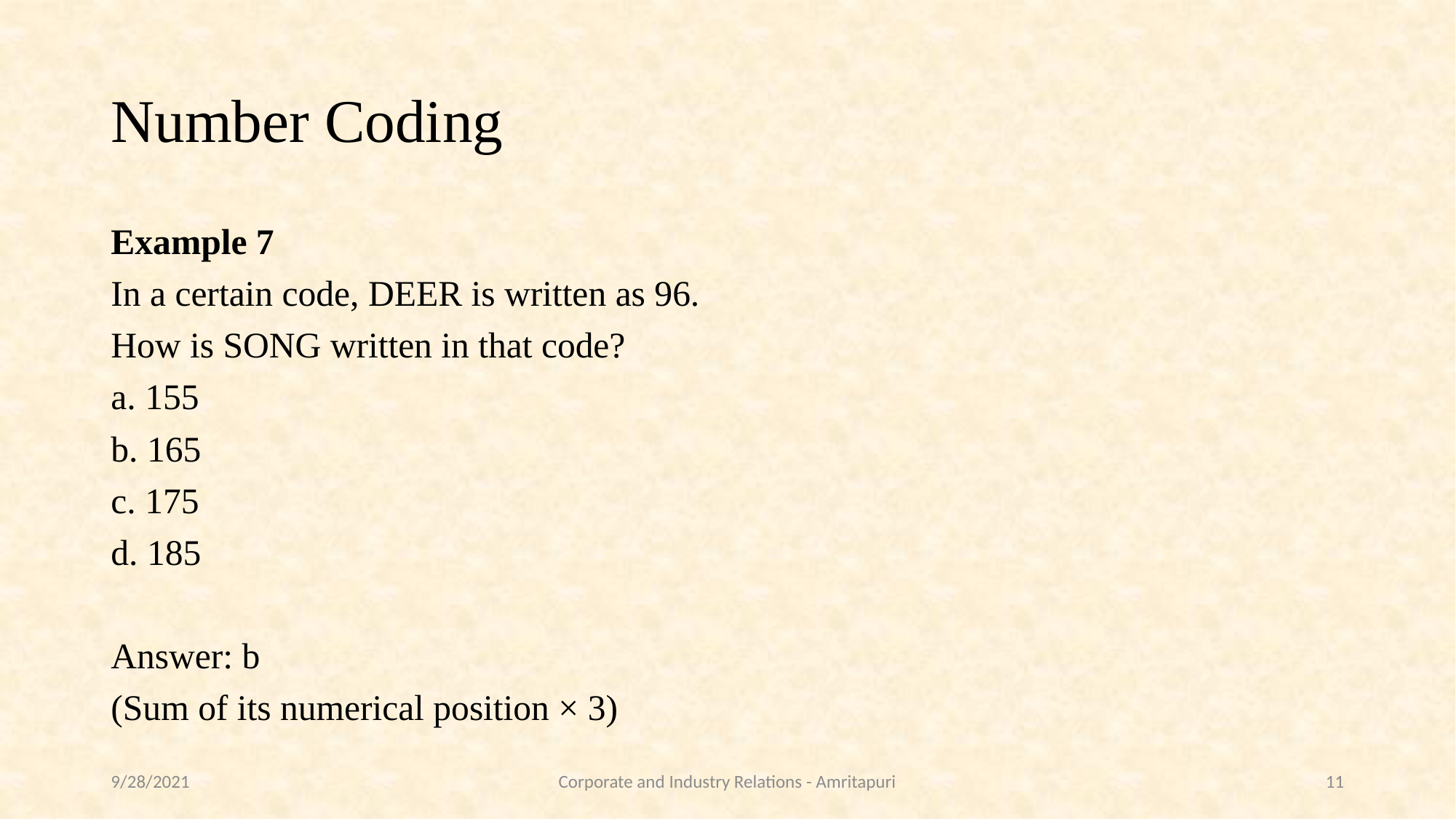

# Number Coding
Example 7
In a certain code, DEER is written as 96.
How is SONG written in that code?
a. 155
b. 165
c. 175
d. 185

Answer: b
(Sum of its numerical position × 3)

9/28/2021
Corporate and Industry Relations - Amritapuri
11